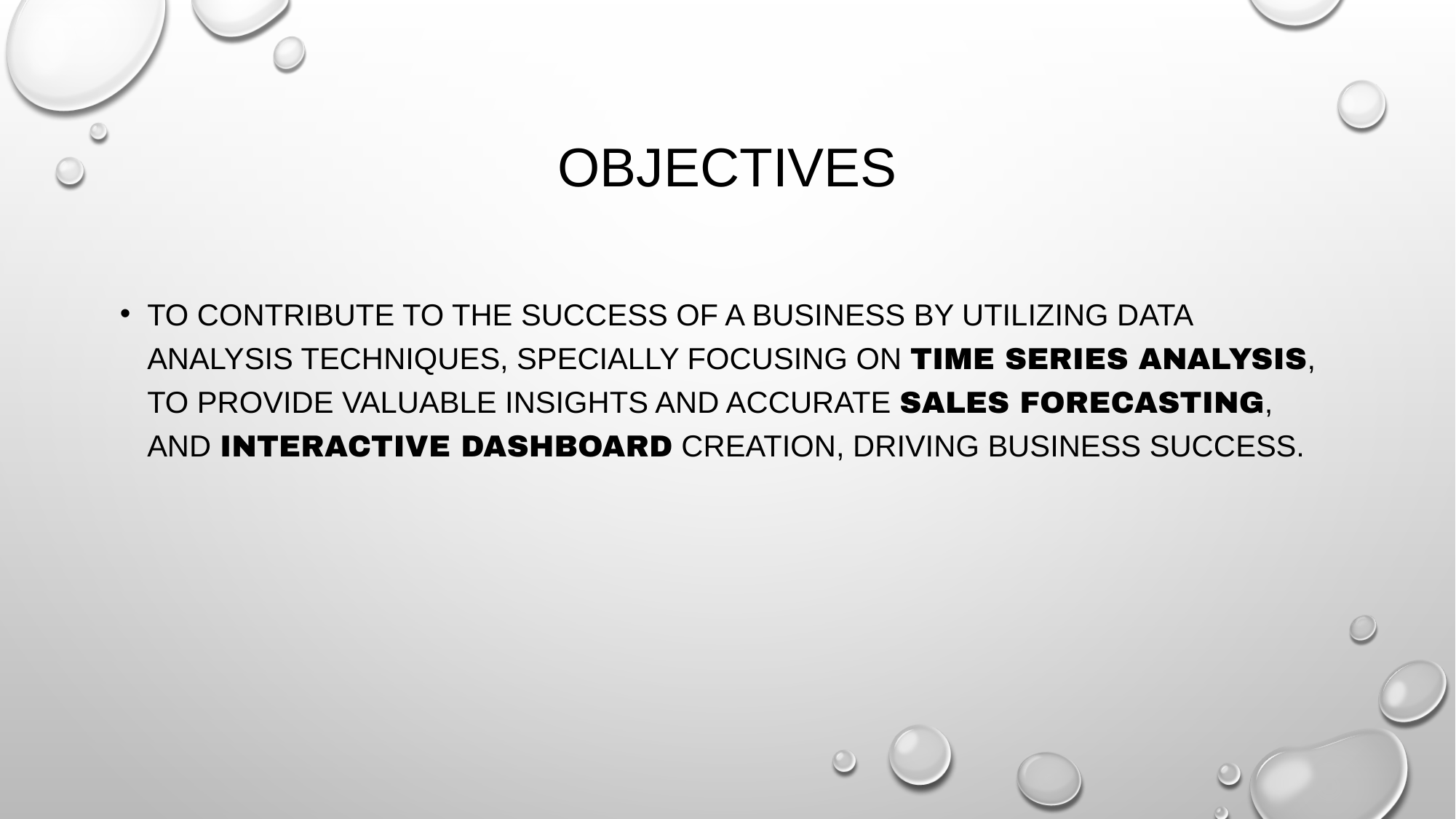

# objectives
To contribute to the success of a business by utilizing data analysis techniques, specially focusing on time series analysis, to provide valuable insights and accurate sales forecasting, and interactive dashboard creation, driving business success.